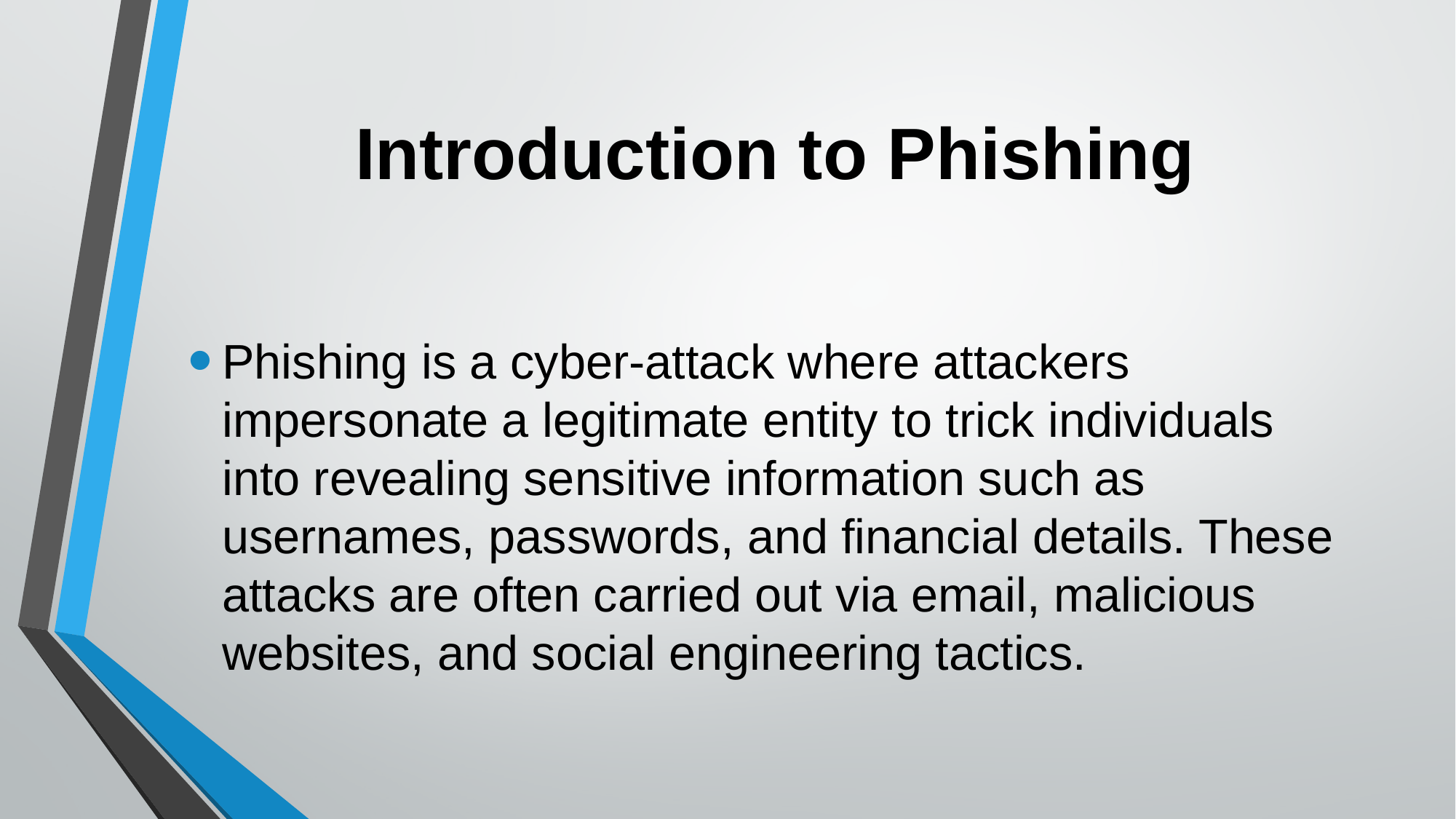

# Introduction to Phishing
Phishing is a cyber-attack where attackers impersonate a legitimate entity to trick individuals into revealing sensitive information such as usernames, passwords, and financial details. These attacks are often carried out via email, malicious websites, and social engineering tactics.